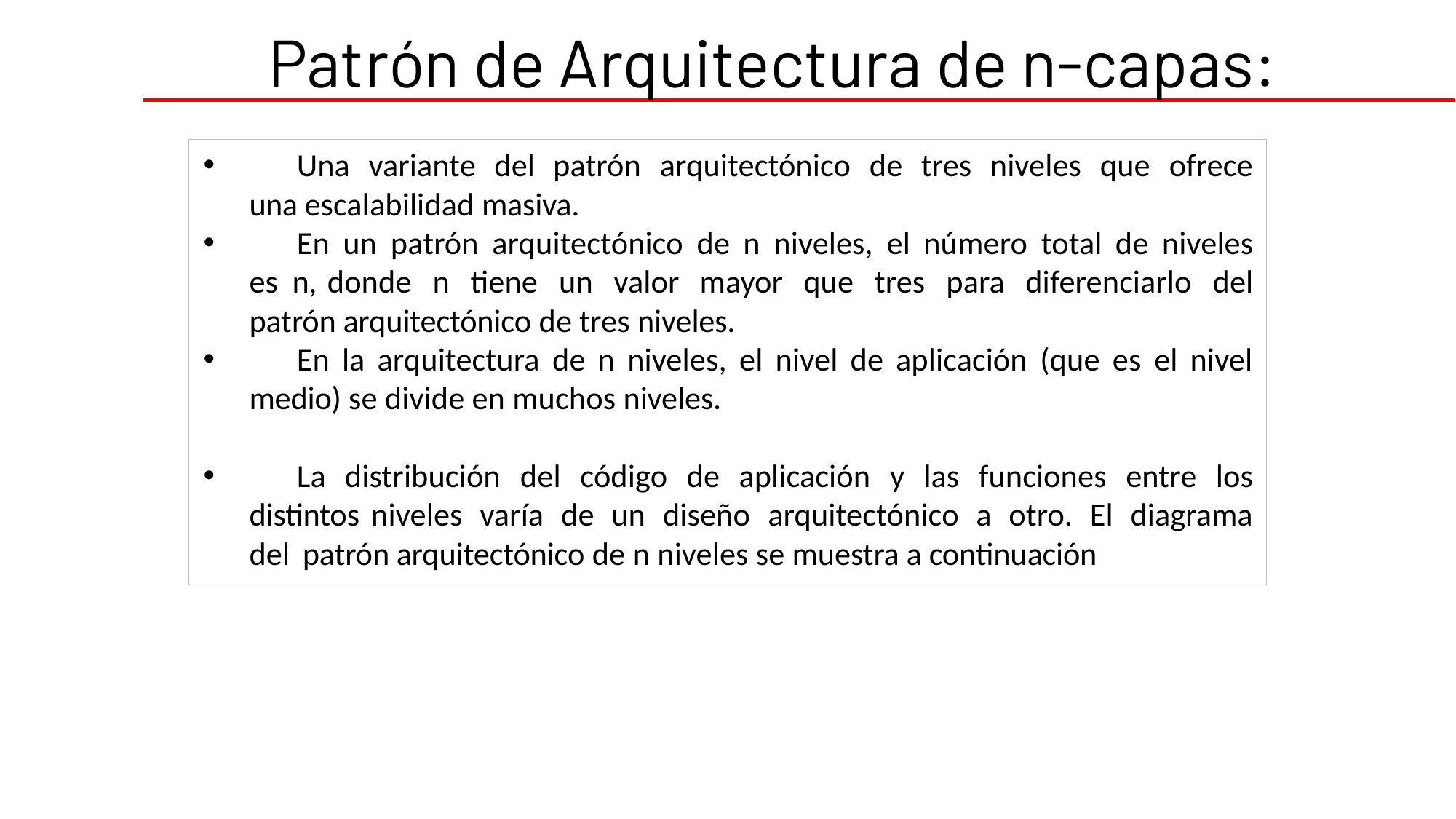

# Patrón de Arquitectura de n-capas:

	Una variante del patrón arquitectónico de tres niveles que ofrece una escalabilidad masiva.
	En un patrón arquitectónico de n niveles, el número total de niveles es n, donde n tiene un valor mayor que tres para diferenciarlo del patrón arquitectónico de tres niveles.
	En la arquitectura de n niveles, el nivel de aplicación (que es el nivel medio) se divide en muchos niveles.
	La distribución del código de aplicación y las funciones entre los distintos niveles varía de un diseño arquitectónico a otro. El diagrama del patrón arquitectónico de n niveles se muestra a continuación

CJava, siempre para apoyarte.